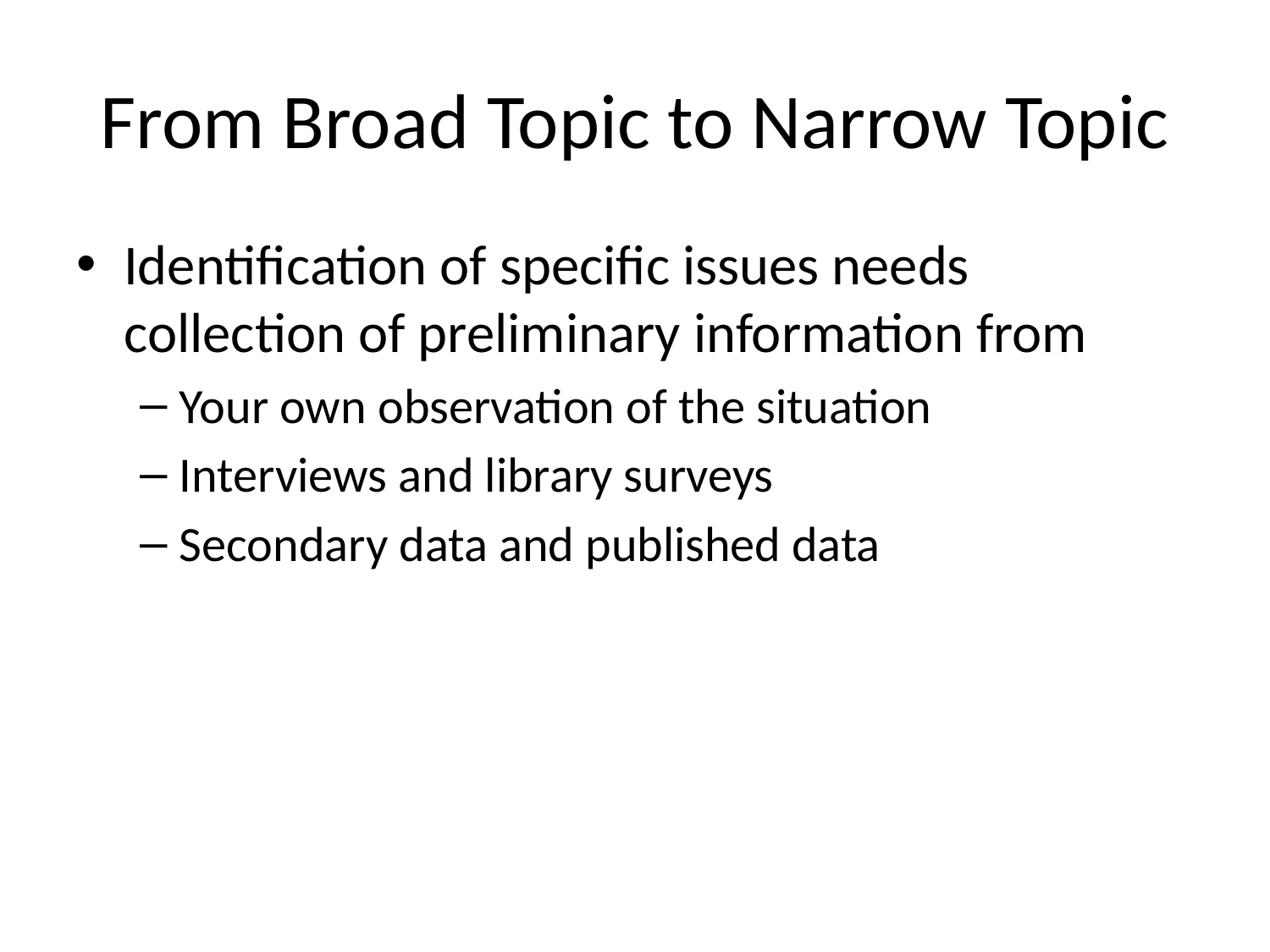

# From Broad Topic to Narrow Topic
Identification of specific issues needs collection of preliminary information from
Your own observation of the situation
Interviews and library surveys
Secondary data and published data